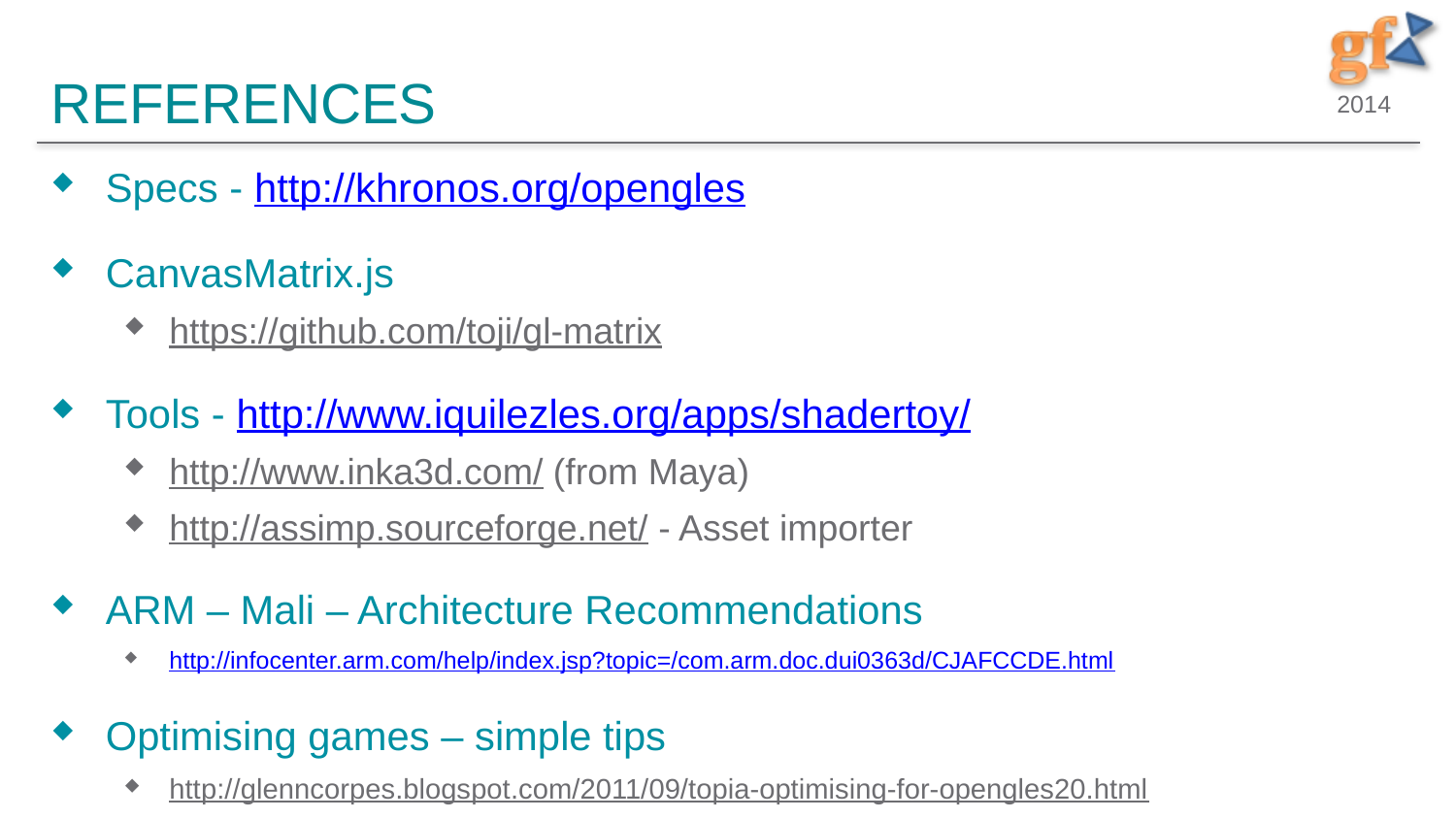

# References
Specs - http://khronos.org/opengles
CanvasMatrix.js
https://github.com/toji/gl-matrix
Tools - http://www.iquilezles.org/apps/shadertoy/
http://www.inka3d.com/ (from Maya)
http://assimp.sourceforge.net/ - Asset importer
ARM – Mali – Architecture Recommendations
http://infocenter.arm.com/help/index.jsp?topic=/com.arm.doc.dui0363d/CJAFCCDE.html
Optimising games – simple tips
http://glenncorpes.blogspot.com/2011/09/topia-optimising-for-opengles20.html